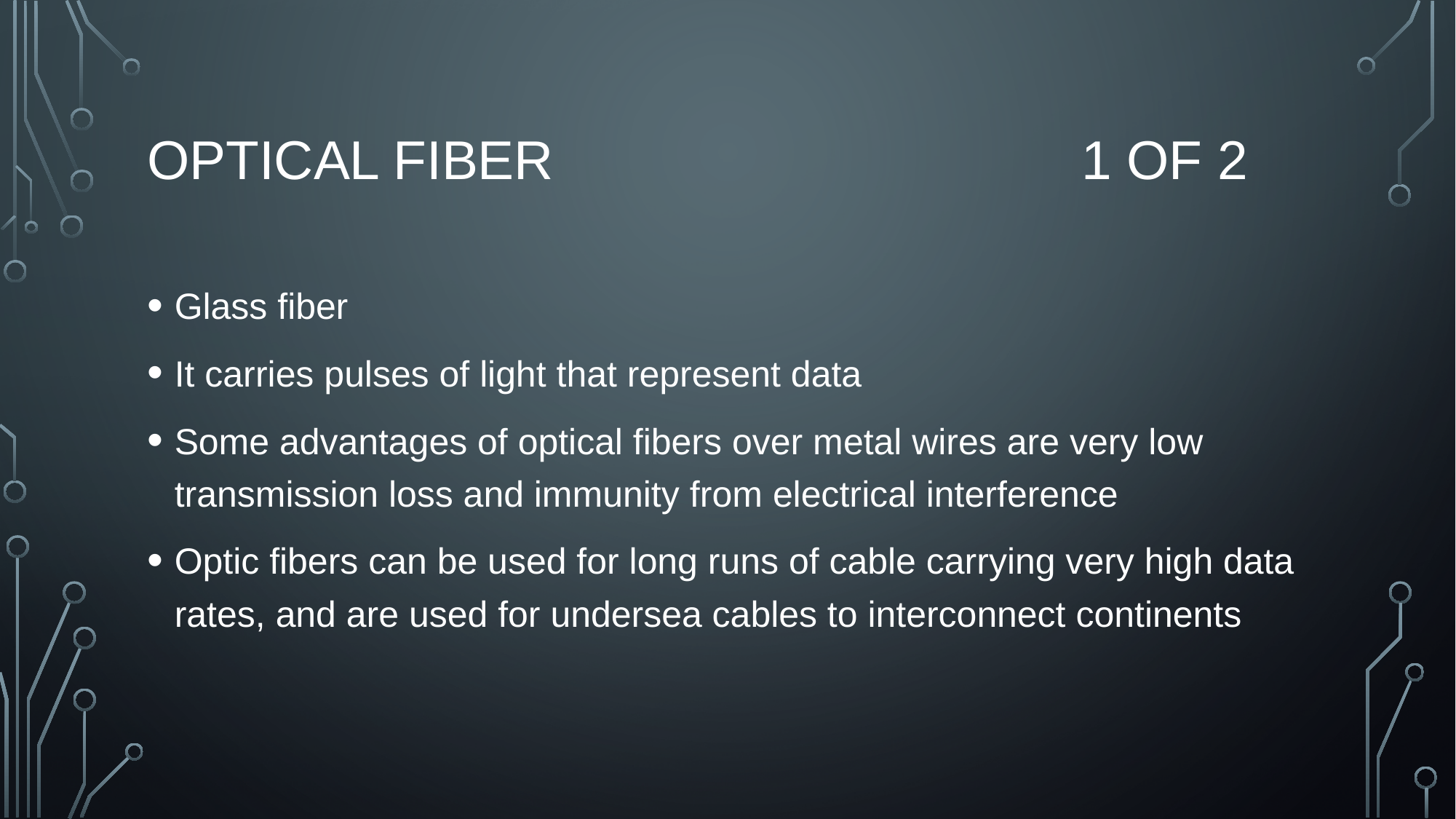

# Optical Fiber                                   1 of 2
Glass fiber
It carries pulses of light that represent data
Some advantages of optical fibers over metal wires are very low transmission loss and immunity from electrical interference
Optic fibers can be used for long runs of cable carrying very high data rates, and are used for undersea cables to interconnect continents